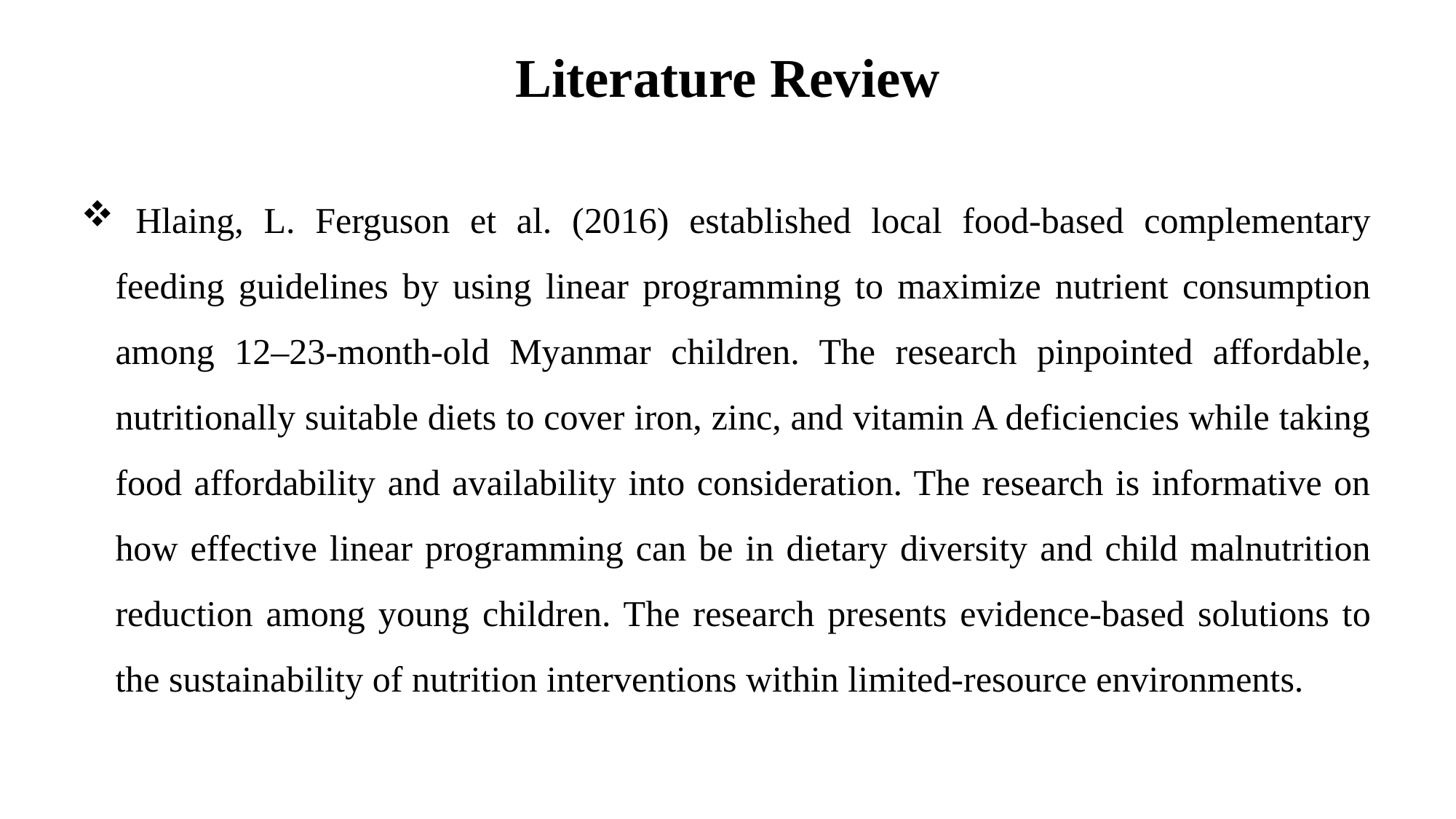

# Literature Review
 Hlaing, L. Ferguson et al. (2016) established local food-based complementary feeding guidelines by using linear programming to maximize nutrient consumption among 12–23-month-old Myanmar children. The research pinpointed affordable, nutritionally suitable diets to cover iron, zinc, and vitamin A deficiencies while taking food affordability and availability into consideration. The research is informative on how effective linear programming can be in dietary diversity and child malnutrition reduction among young children. The research presents evidence-based solutions to the sustainability of nutrition interventions within limited-resource environments.